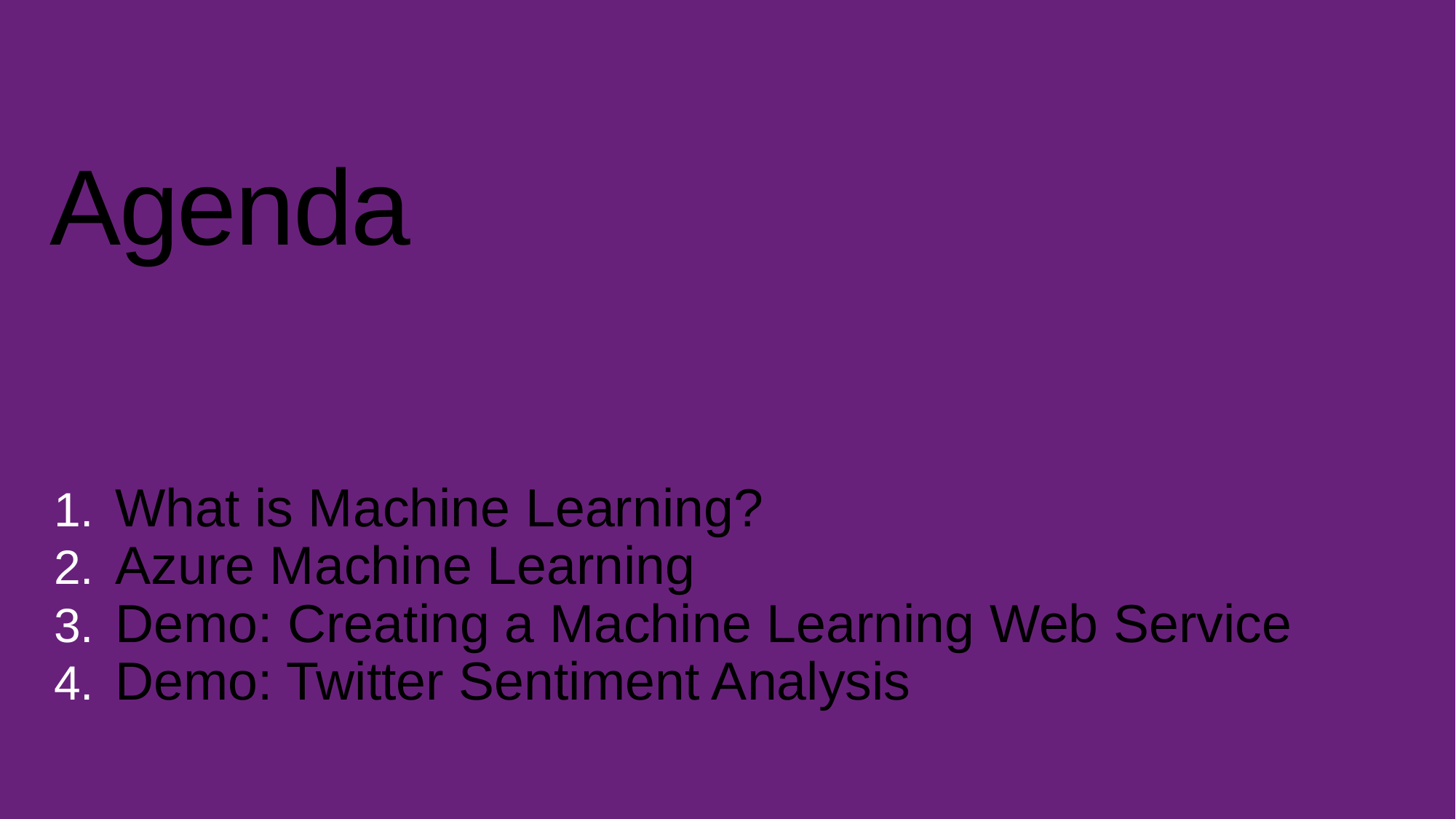

# Agenda
What is Machine Learning?
Azure Machine Learning
Demo: Creating a Machine Learning Web Service
Demo: Twitter Sentiment Analysis